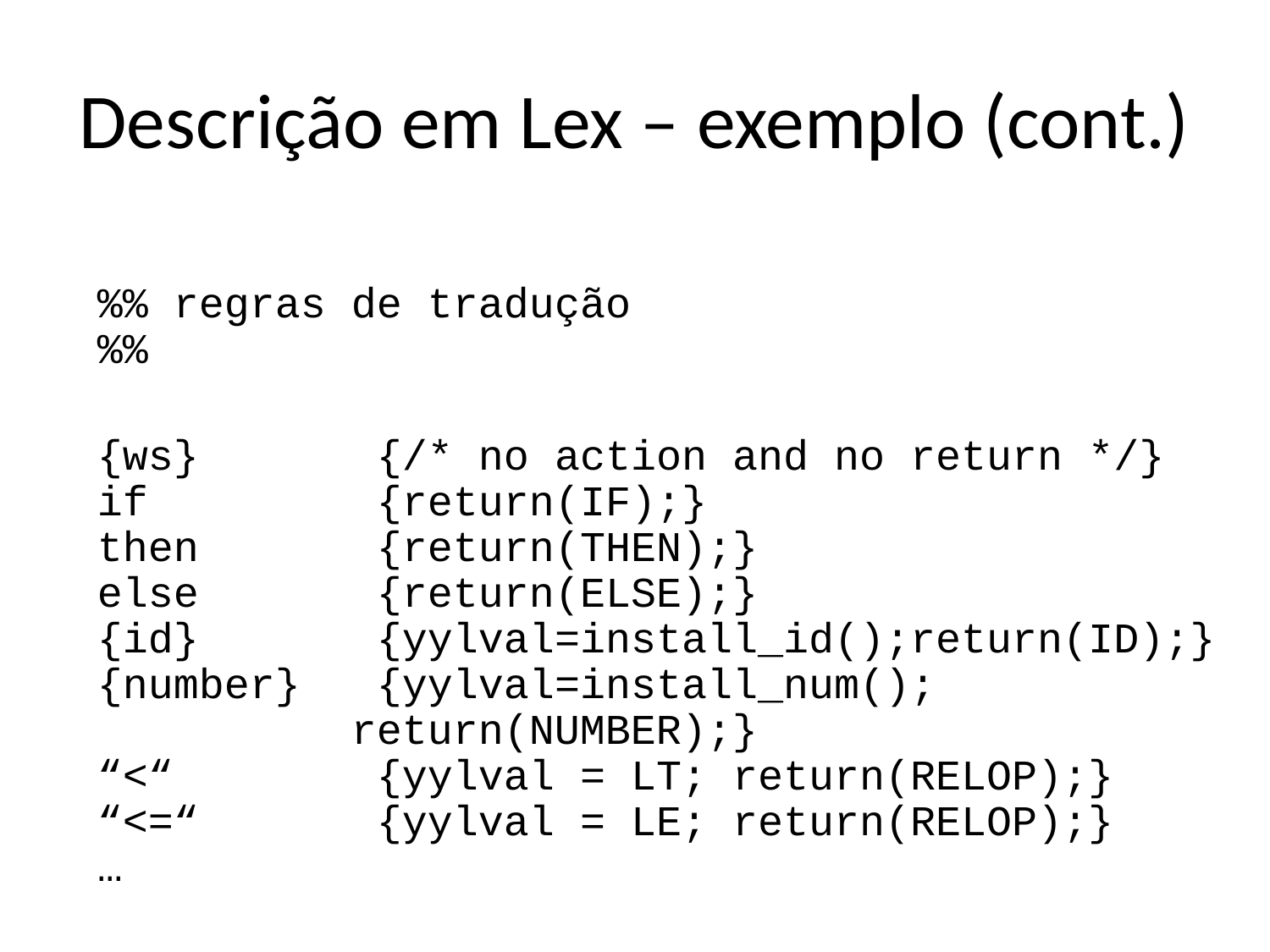

Descrição em Lex – exemplo (cont.)
%% regras de tradução
%%

{ws}       {/* no action and no return */}
if         {return(IF);}
then       {return(THEN);}
else       {return(ELSE);}
{id}       {yylval=install_id();return(ID);}
{number}   {yylval=install_num();
          return(NUMBER);}
“<“        {yylval = LT; return(RELOP);}
“<=“       {yylval = LE; return(RELOP);}
…